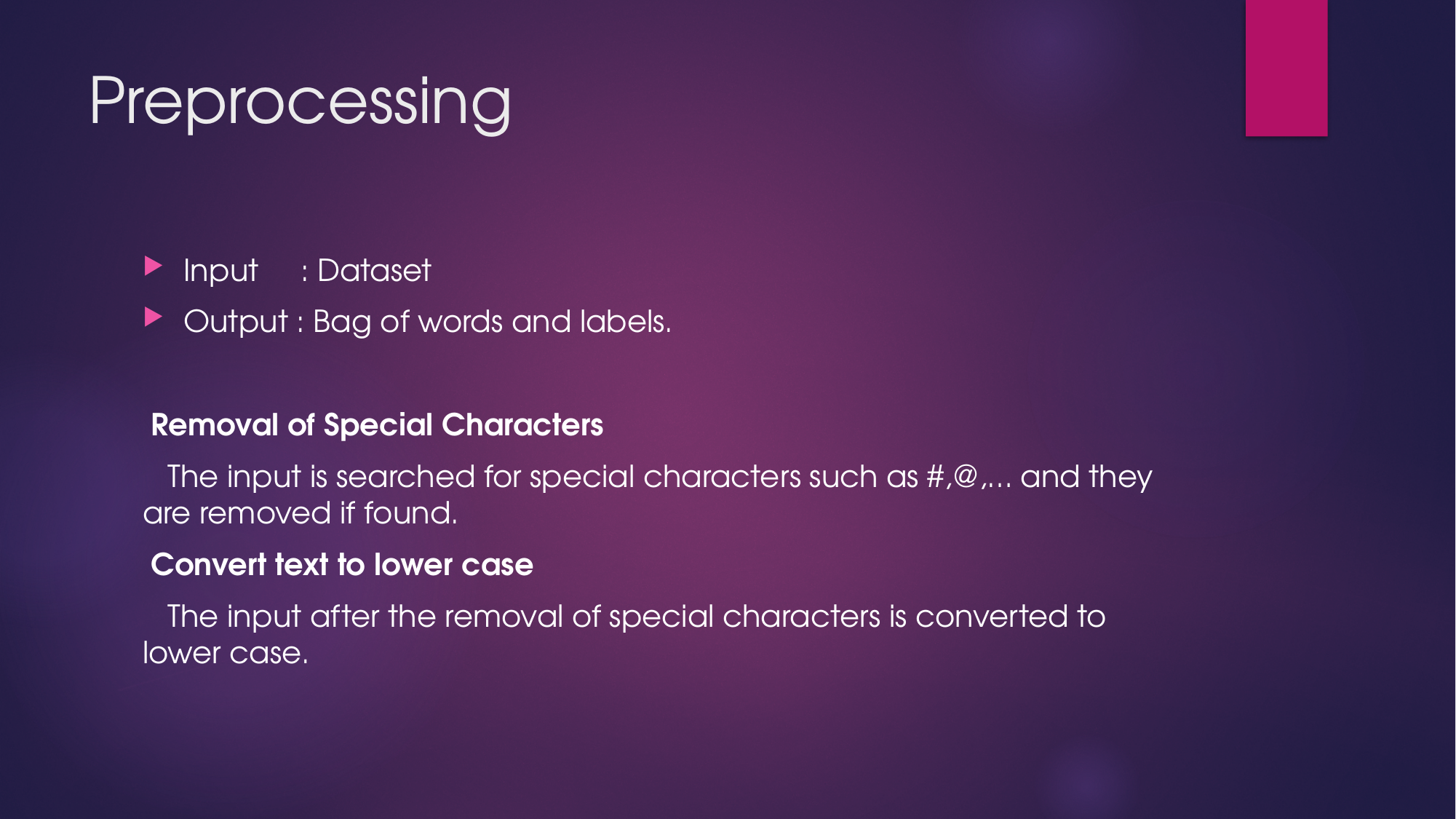

# Preprocessing
Input     : Dataset
Output : Bag of words and labels.

 Removal of Special Characters
   The input is searched for special characters such as #,@,… and they are removed if found.
 Convert text to lower case
   The input after the removal of special characters is converted to lower case.